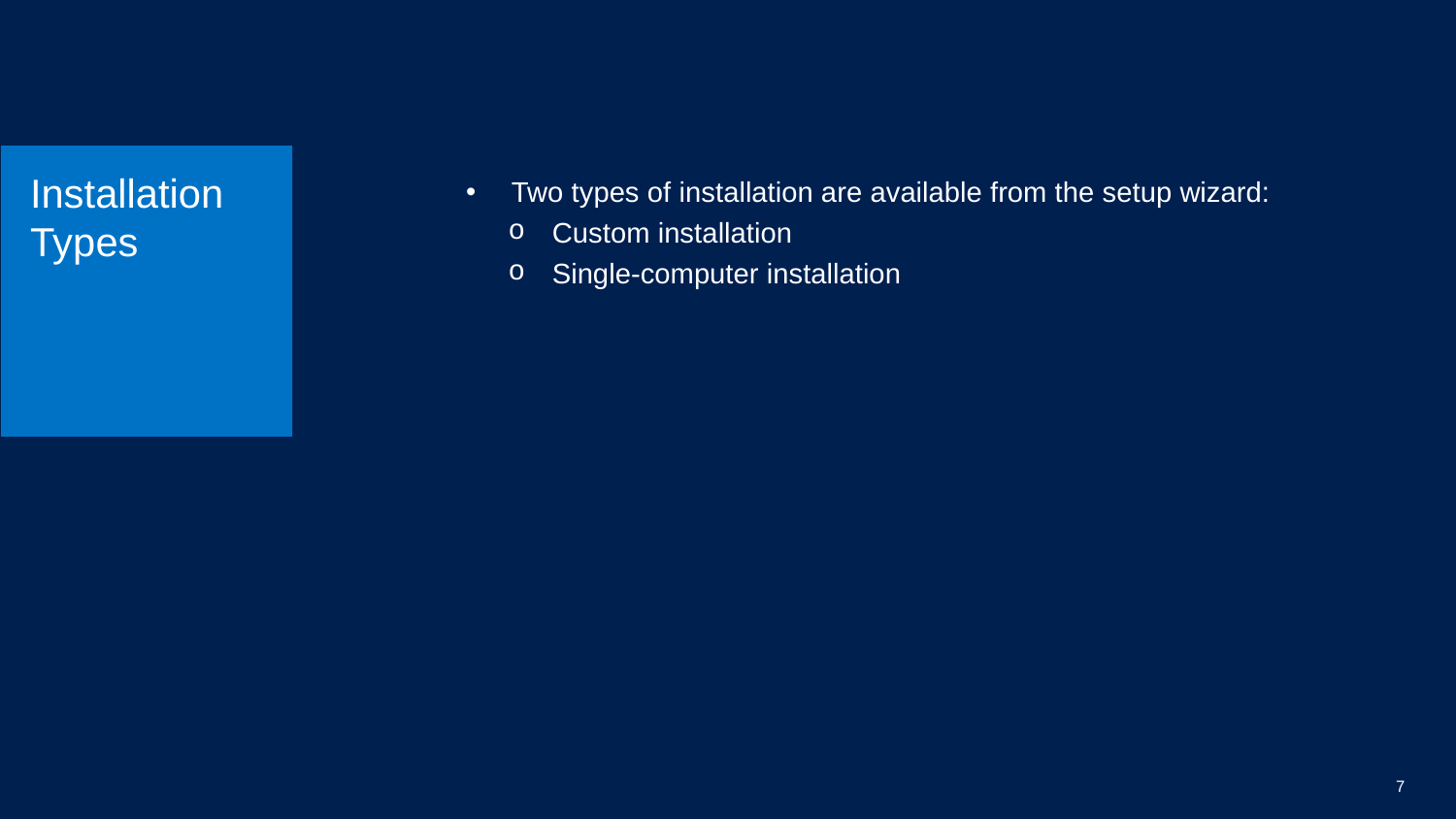

# Installation Types
Two types of installation are available from the setup wizard:
Custom installation
Single-computer installation
7